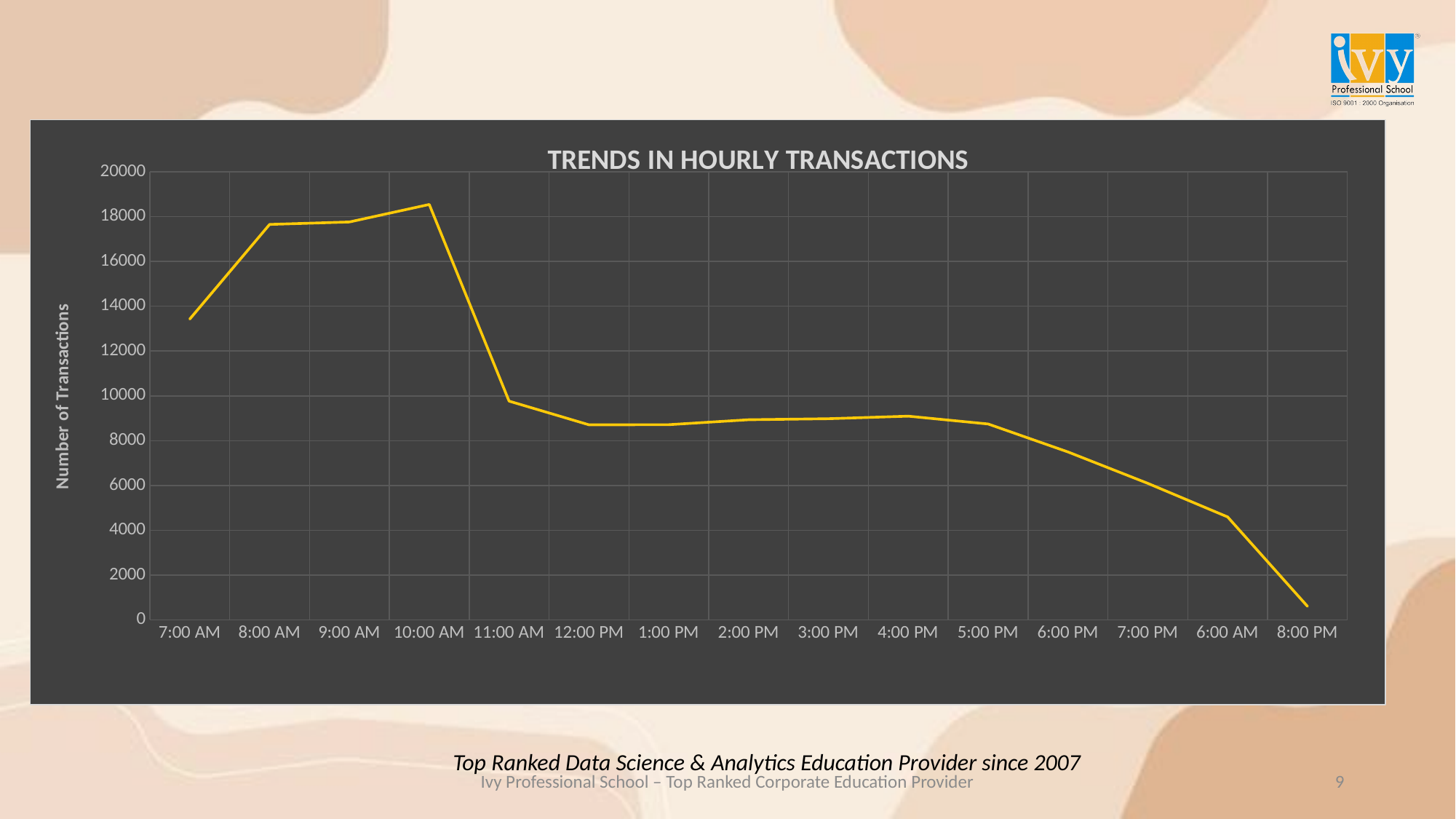

### Chart: TRENDS IN HOURLY TRANSACTIONS

| Category |  |
|---|---|
| 0.29166666666666669 | 13428.0 |
| 0.33333333333333331 | 17654.0 |
| 0.375 | 17764.0 |
| 0.41666666666666669 | 18545.0 |
| 0.45833333333333331 | 9766.0 |
| 0.5 | 8708.0 |
| 0.54166666666666663 | 8714.0 |
| 0.58333333333333337 | 8933.0 |
| 0.625 | 8979.0 |
| 0.66666666666666663 | 9093.0 |
| 0.70833333333333337 | 8745.0 |
| 0.75 | 7498.0 |
| 0.79166666666666663 | 6092.0 |
| 0.25 | 4594.0 |
| 0.83333333333333337 | 603.0 |

Top Ranked Data Science & Analytics Education Provider since 2007

9